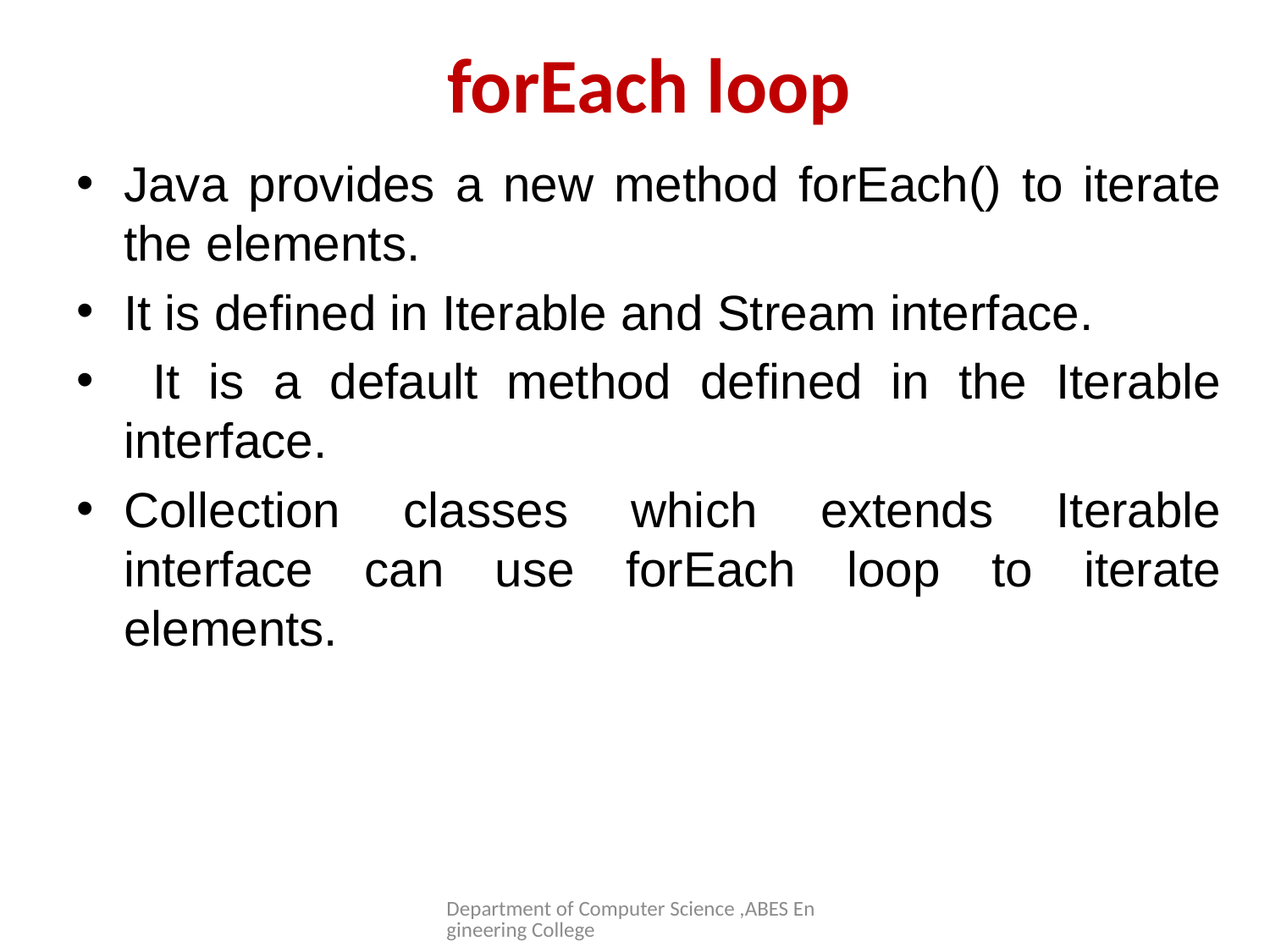

# forEach loop
Java provides a new method forEach() to iterate the elements.
It is defined in Iterable and Stream interface.
 It is a default method defined in the Iterable interface.
Collection classes which extends Iterable interface can use forEach loop to iterate elements.
Department of Computer Science ,ABES Engineering College